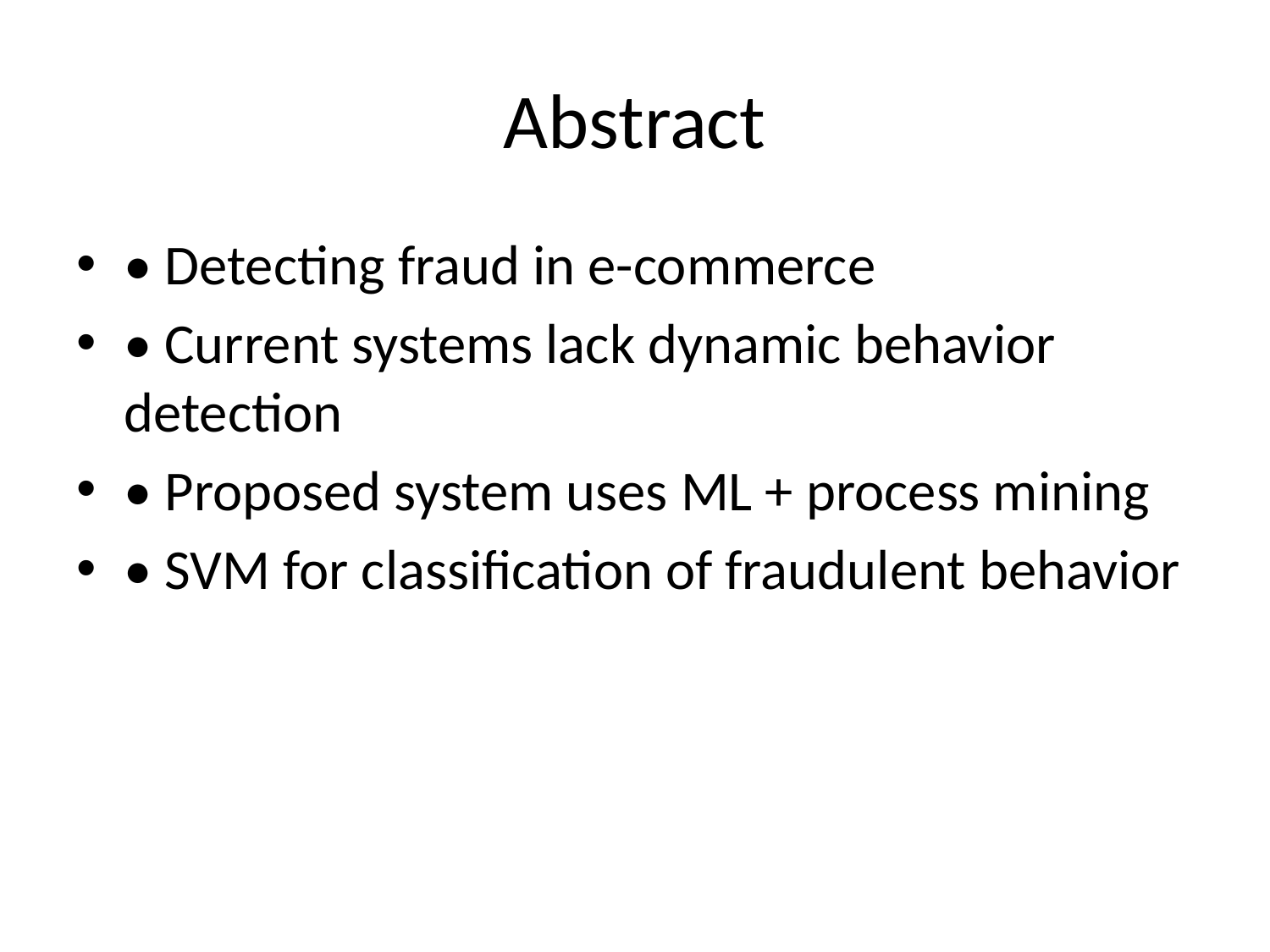

# Abstract
• Detecting fraud in e-commerce
• Current systems lack dynamic behavior detection
• Proposed system uses ML + process mining
• SVM for classification of fraudulent behavior